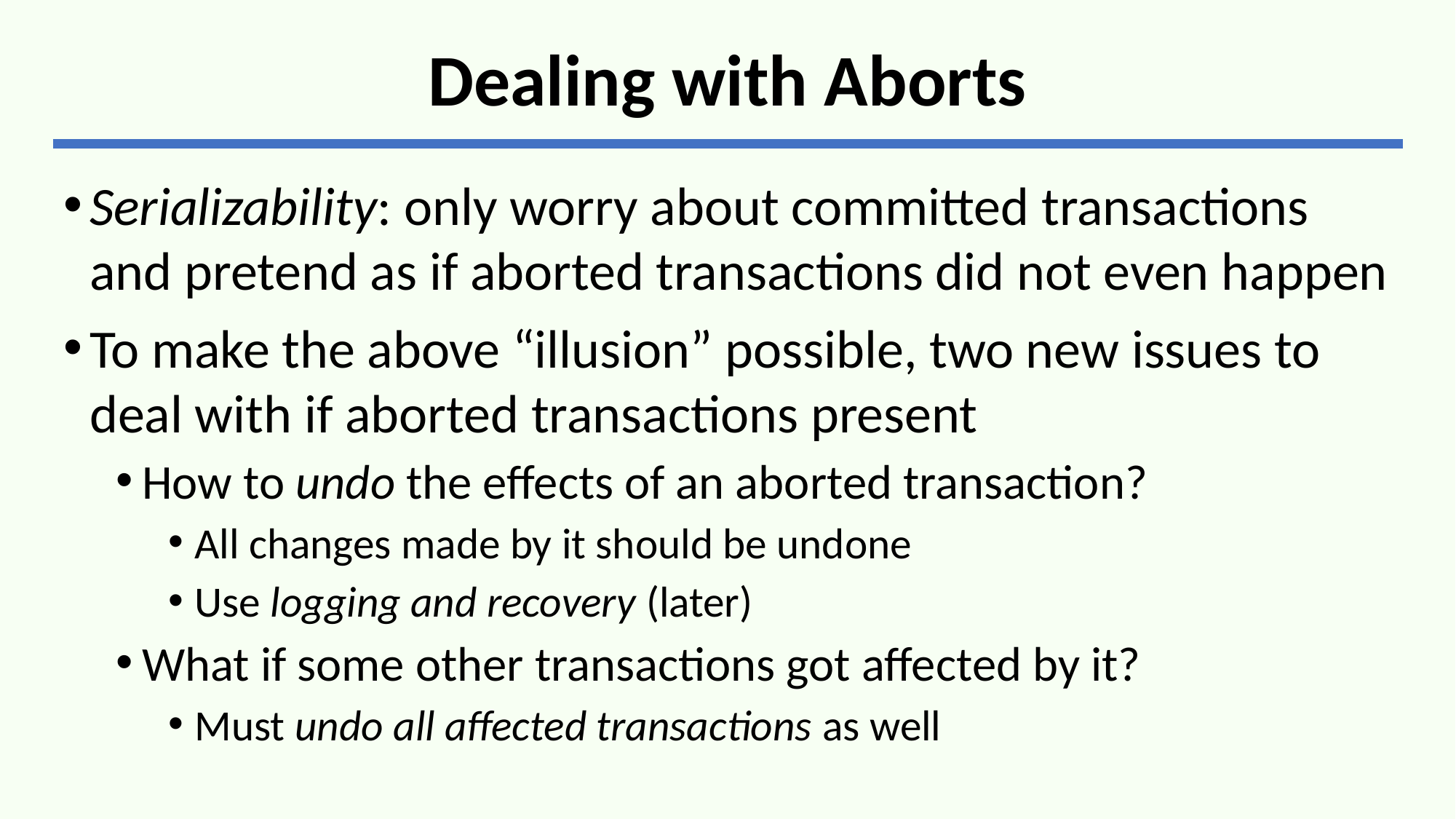

# Dealing with Aborts
Serializability: only worry about committed transactions and pretend as if aborted transactions did not even happen
To make the above “illusion” possible, two new issues to deal with if aborted transactions present
How to undo the effects of an aborted transaction?
All changes made by it should be undone
Use logging and recovery (later)
What if some other transactions got affected by it?
Must undo all affected transactions as well